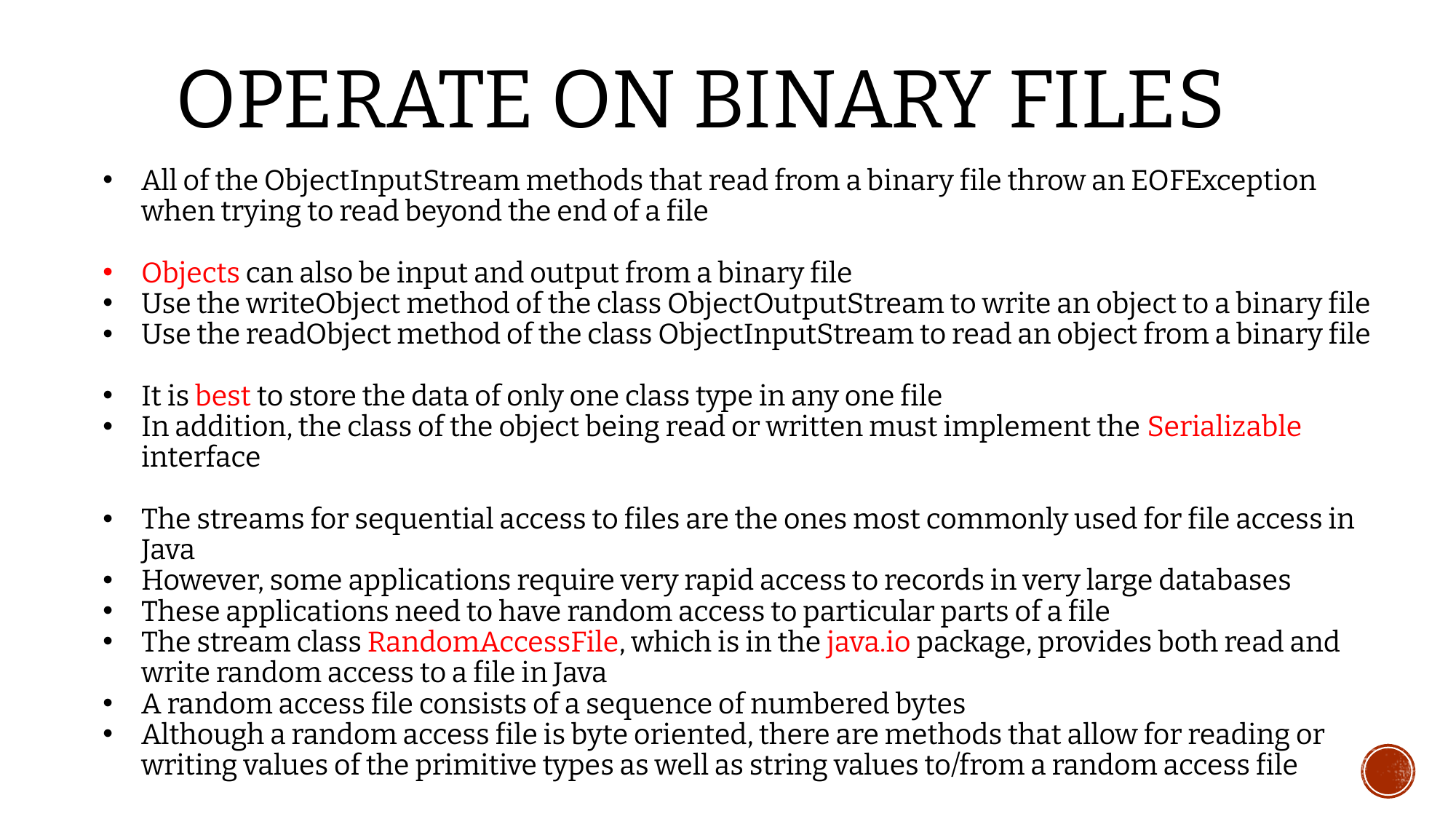

# Operate on Binary Files
All of the ObjectInputStream methods that read from a binary file throw an EOFException when trying to read beyond the end of a file

Objects can also be input and output from a binary file
Use the writeObject method of the class ObjectOutputStream to write an object to a binary file
Use the readObject method of the class ObjectInputStream to read an object from a binary file

It is best to store the data of only one class type in any one file
In addition, the class of the object being read or written must implement the Serializable interface

The streams for sequential access to files are the ones most commonly used for file access in Java
However, some applications require very rapid access to records in very large databases
These applications need to have random access to particular parts of a file
The stream class RandomAccessFile, which is in the java.io package, provides both read and write random access to a file in Java
A random access file consists of a sequence of numbered bytes
Although a random access file is byte oriented, there are methods that allow for reading or writing values of the primitive types as well as string values to/from a random access file